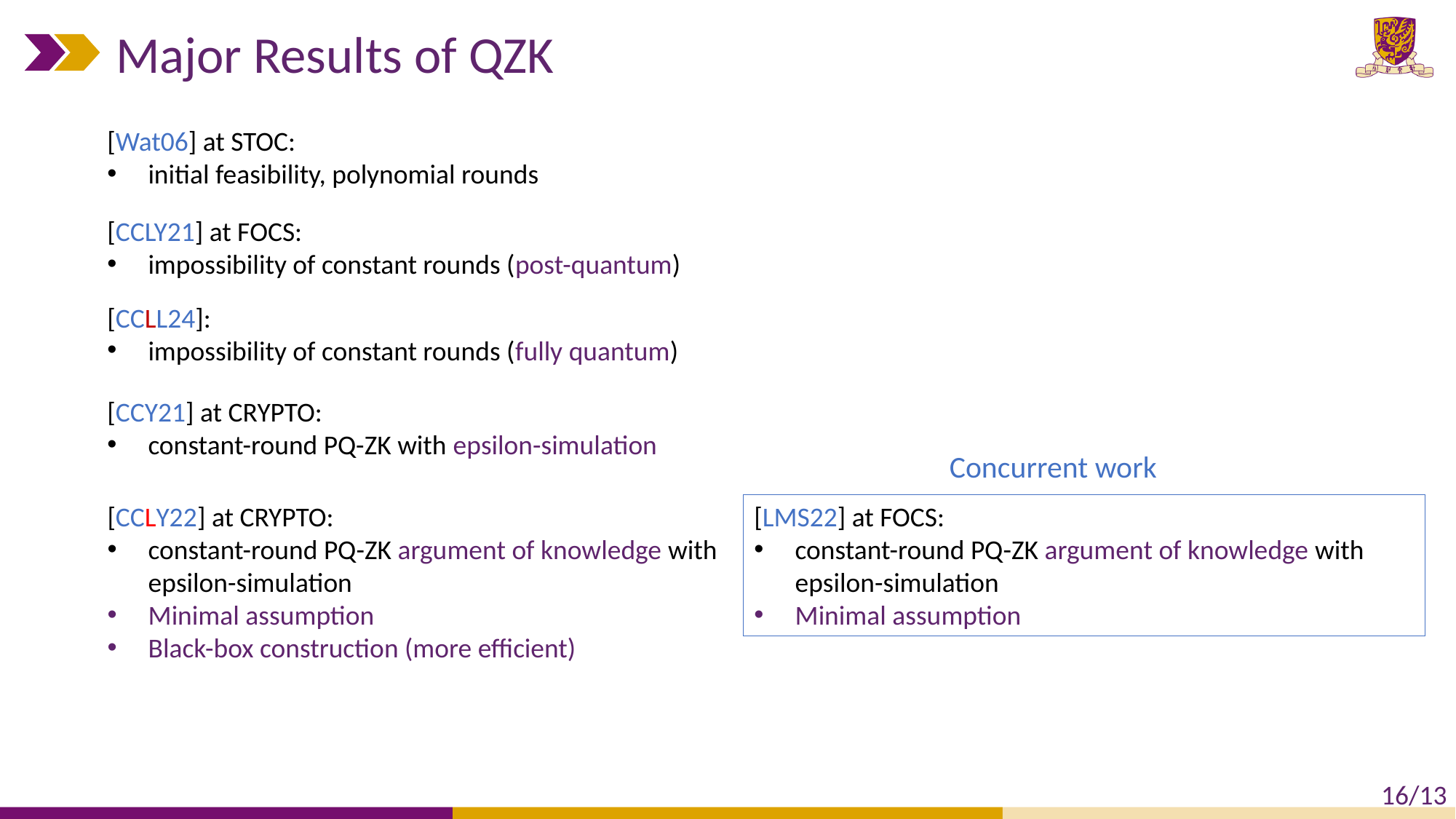

# Major Results of QZK
[Wat06] at STOC:
initial feasibility, polynomial rounds
[CCLY21] at FOCS:
impossibility of constant rounds (post-quantum)
[CCLL24]:
impossibility of constant rounds (fully quantum)
[CCY21] at CRYPTO:
constant-round PQ-ZK with epsilon-simulation
Concurrent work
[CCLY22] at CRYPTO:
constant-round PQ-ZK argument of knowledge with epsilon-simulation
Minimal assumption
Black-box construction (more efficient)
[LMS22] at FOCS:
constant-round PQ-ZK argument of knowledge with epsilon-simulation
Minimal assumption